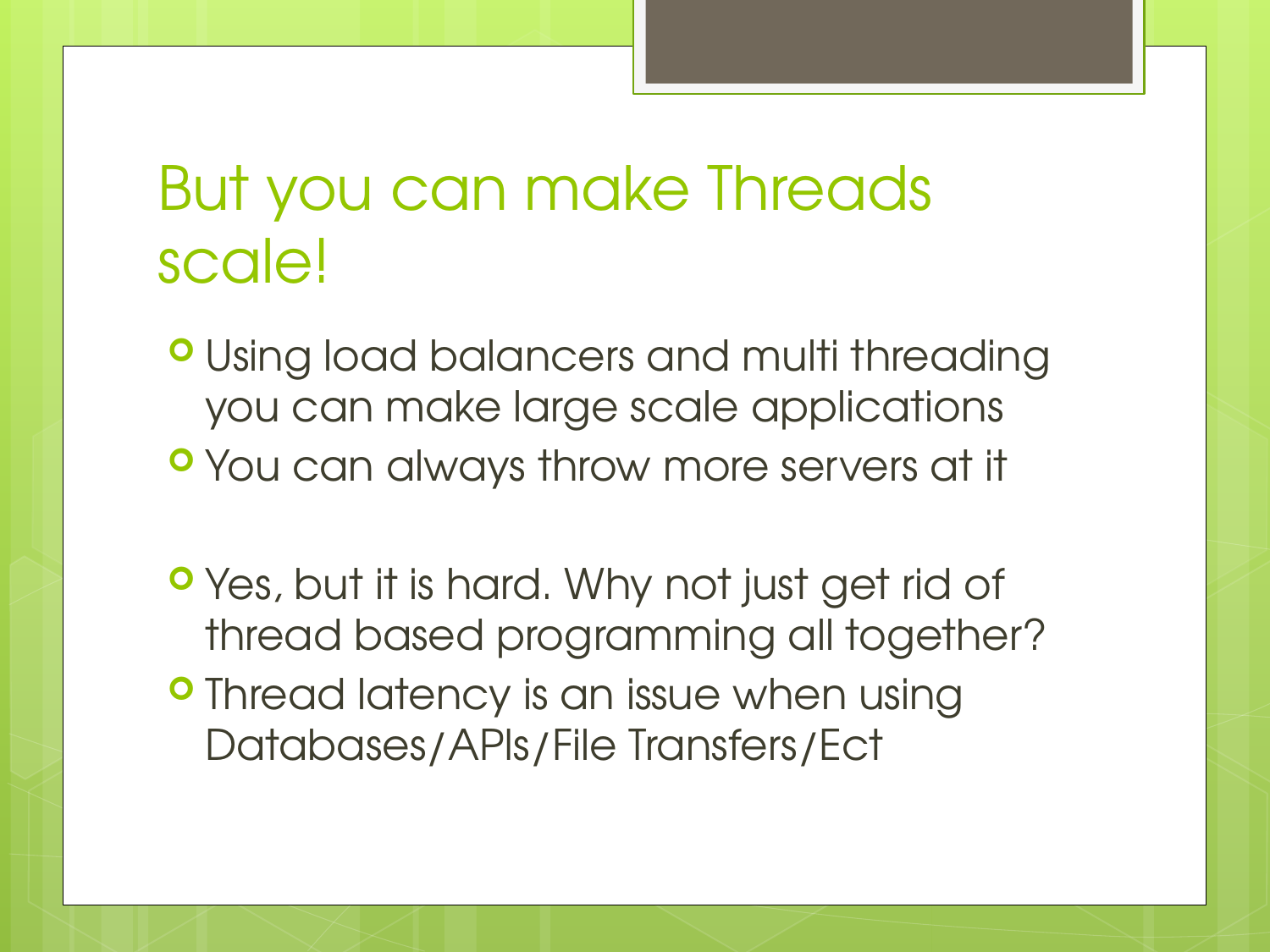

# But you can make Threads scale!
Using load balancers and multi threading you can make large scale applications
You can always throw more servers at it

Yes, but it is hard. Why not just get rid of thread based programming all together?
Thread latency is an issue when using Databases/APIs/File Transfers/Ect